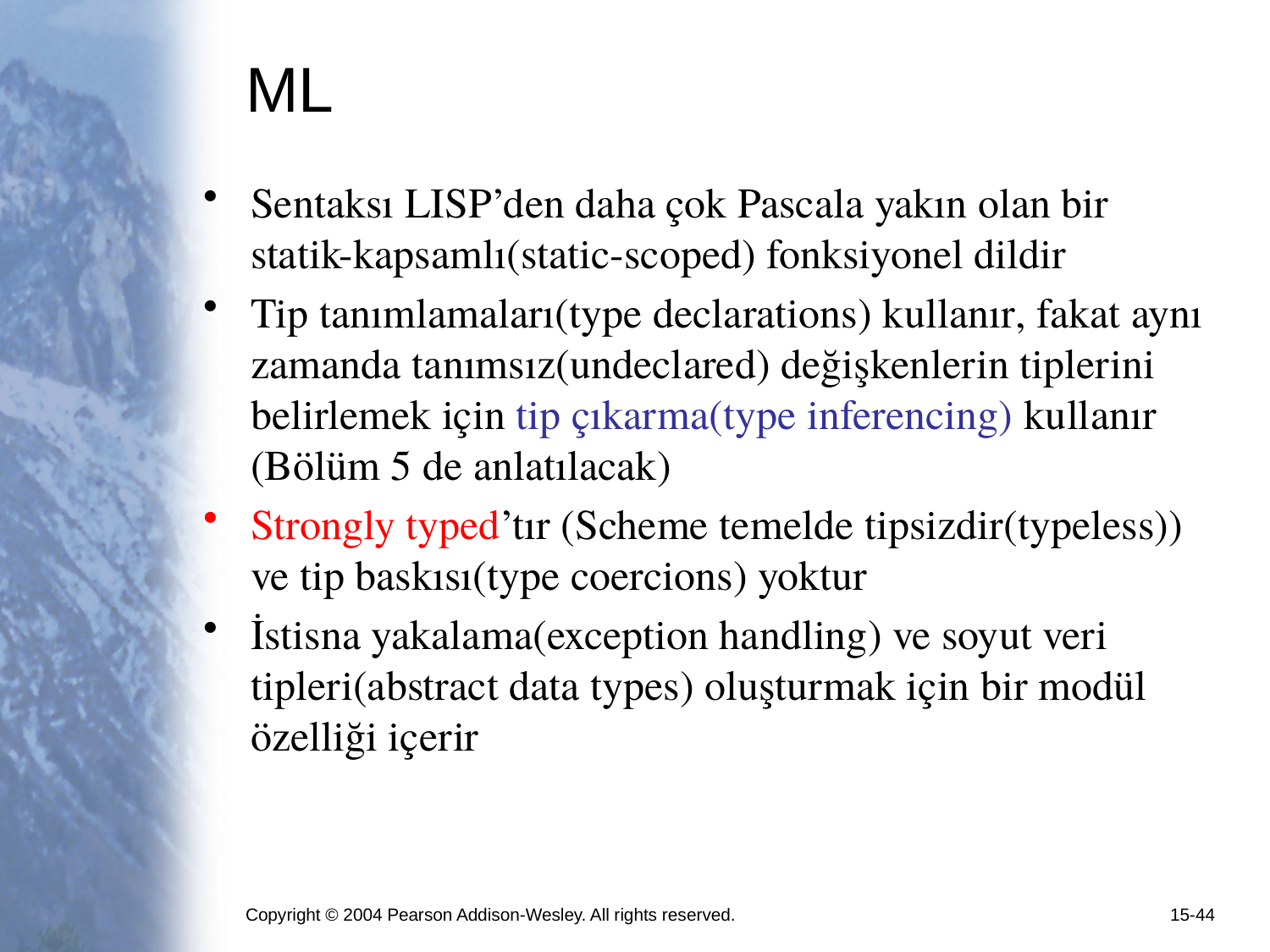

# ML
Sentaksı LISP’den daha çok Pascala yakın olan bir statik-kapsamlı(static-scoped) fonksiyonel dildir
Tip tanımlamaları(type declarations) kullanır, fakat aynı zamanda tanımsız(undeclared) değişkenlerin tiplerini belirlemek için tip çıkarma(type inferencing) kullanır (Bölüm 5 de anlatılacak)
Strongly typed’tır (Scheme temelde tipsizdir(typeless)) ve tip baskısı(type coercions) yoktur
İstisna yakalama(exception handling) ve soyut veri tipleri(abstract data types) oluşturmak için bir modül özelliği içerir
Copyright © 2004 Pearson Addison-Wesley. All rights reserved.
15-44